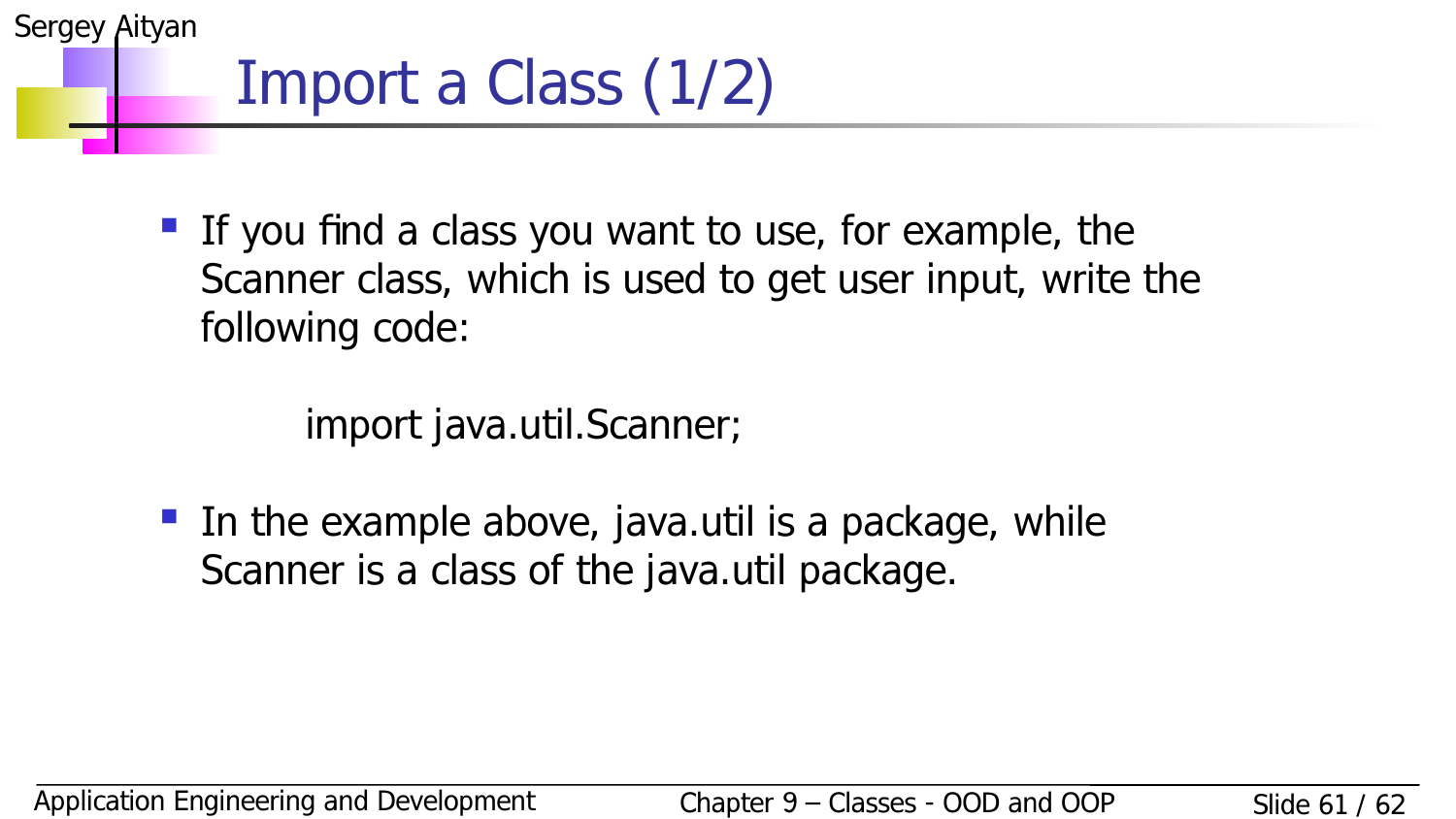

# Import a Class (1/2)
If you find a class you want to use, for example, the Scanner class, which is used to get user input, write the following code:

	import java.util.Scanner;

In the example above, java.util is a package, while Scanner is a class of the java.util package.